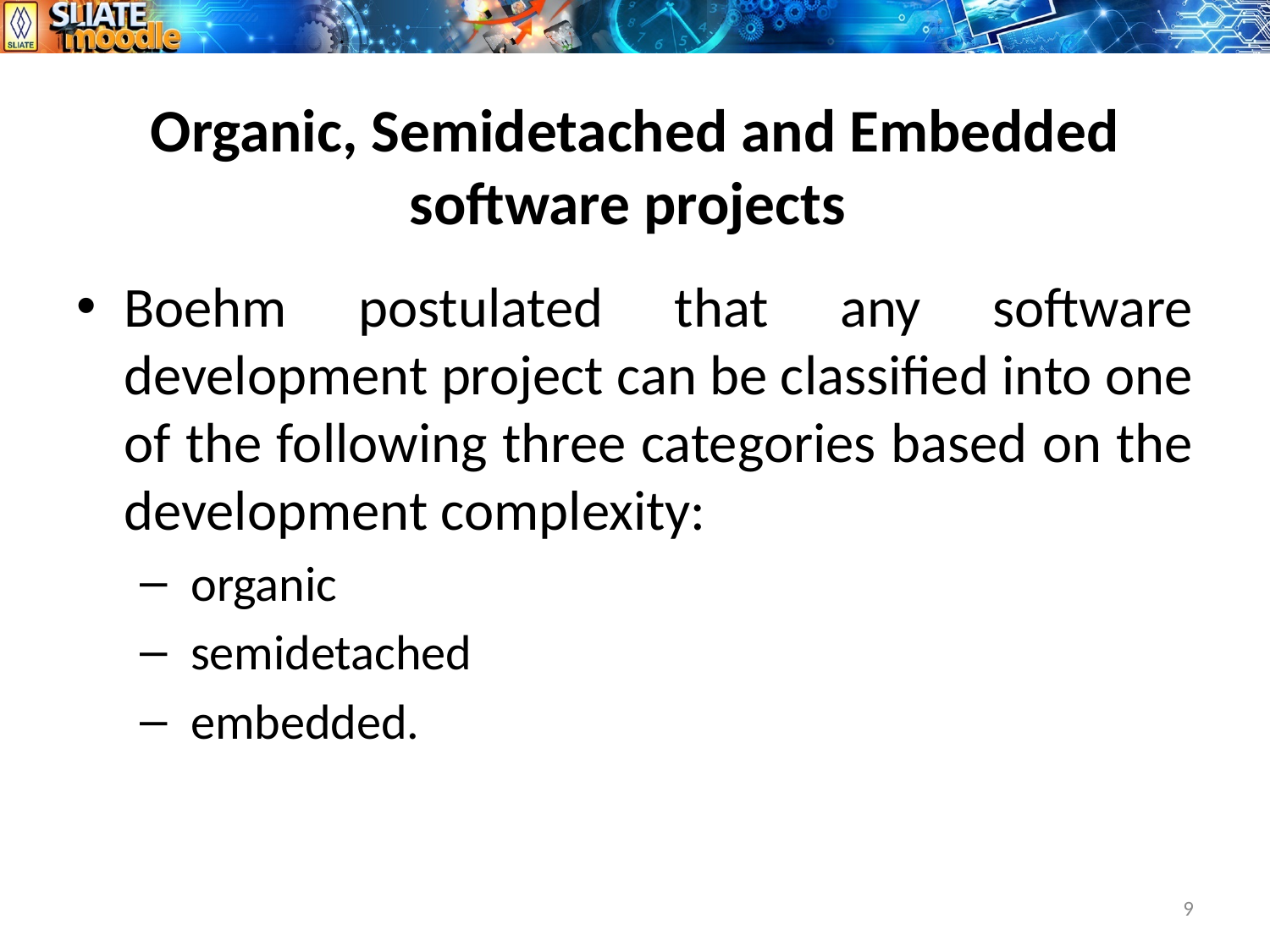

# Organic, Semidetached and Embedded software projects
Boehm postulated that any software development project can be classified into one of the following three categories based on the development complexity:
 organic
 semidetached
 embedded.
9